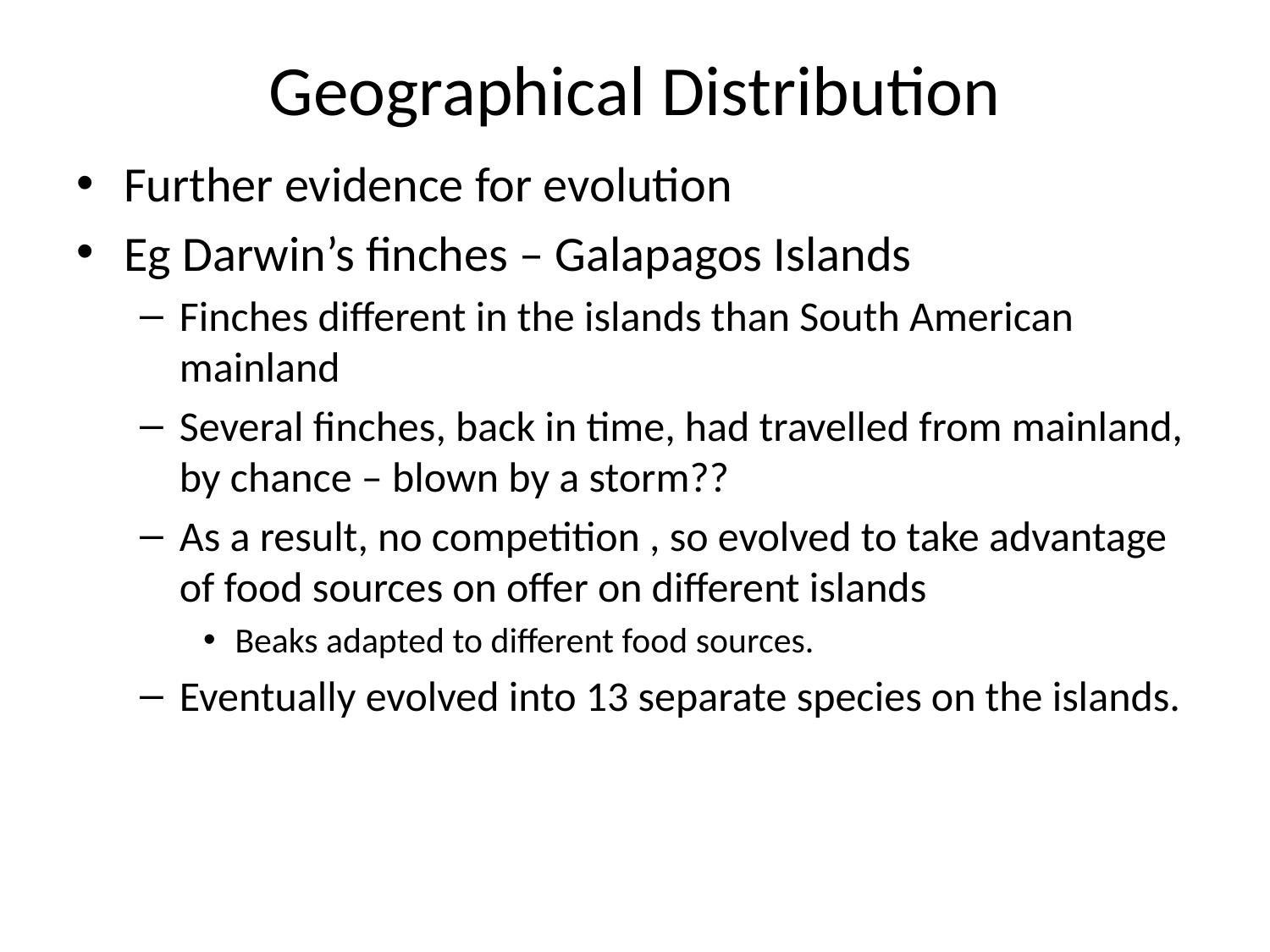

# Geographical Distribution
Further evidence for evolution
Eg Darwin’s finches – Galapagos Islands
Finches different in the islands than South American mainland
Several finches, back in time, had travelled from mainland, by chance – blown by a storm??
As a result, no competition , so evolved to take advantage of food sources on offer on different islands
Beaks adapted to different food sources.
Eventually evolved into 13 separate species on the islands.